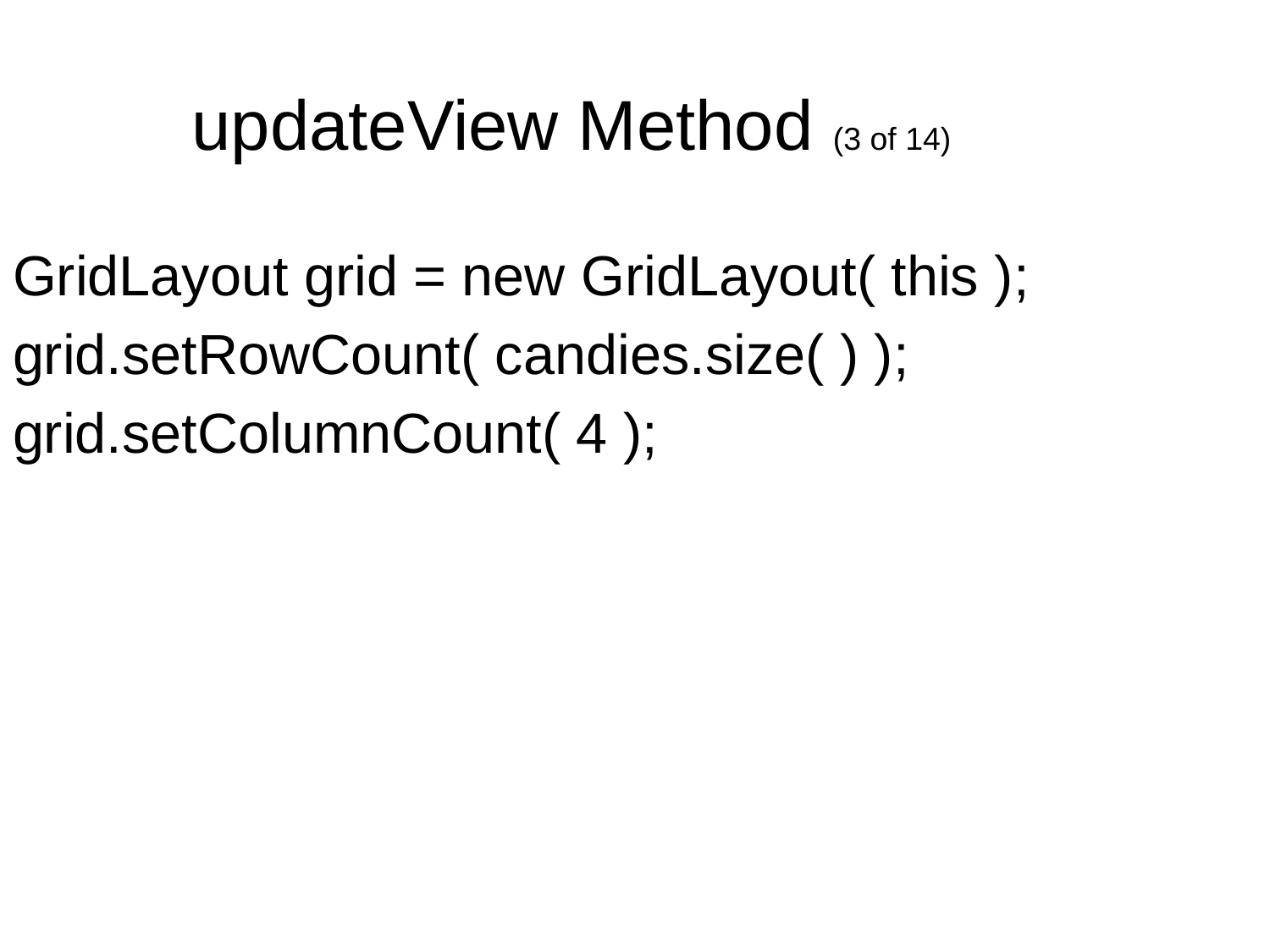

updateView Method (3 of 14)
GridLayout grid = new GridLayout( this );
grid.setRowCount( candies.size( ) );
grid.setColumnCount( 4 );